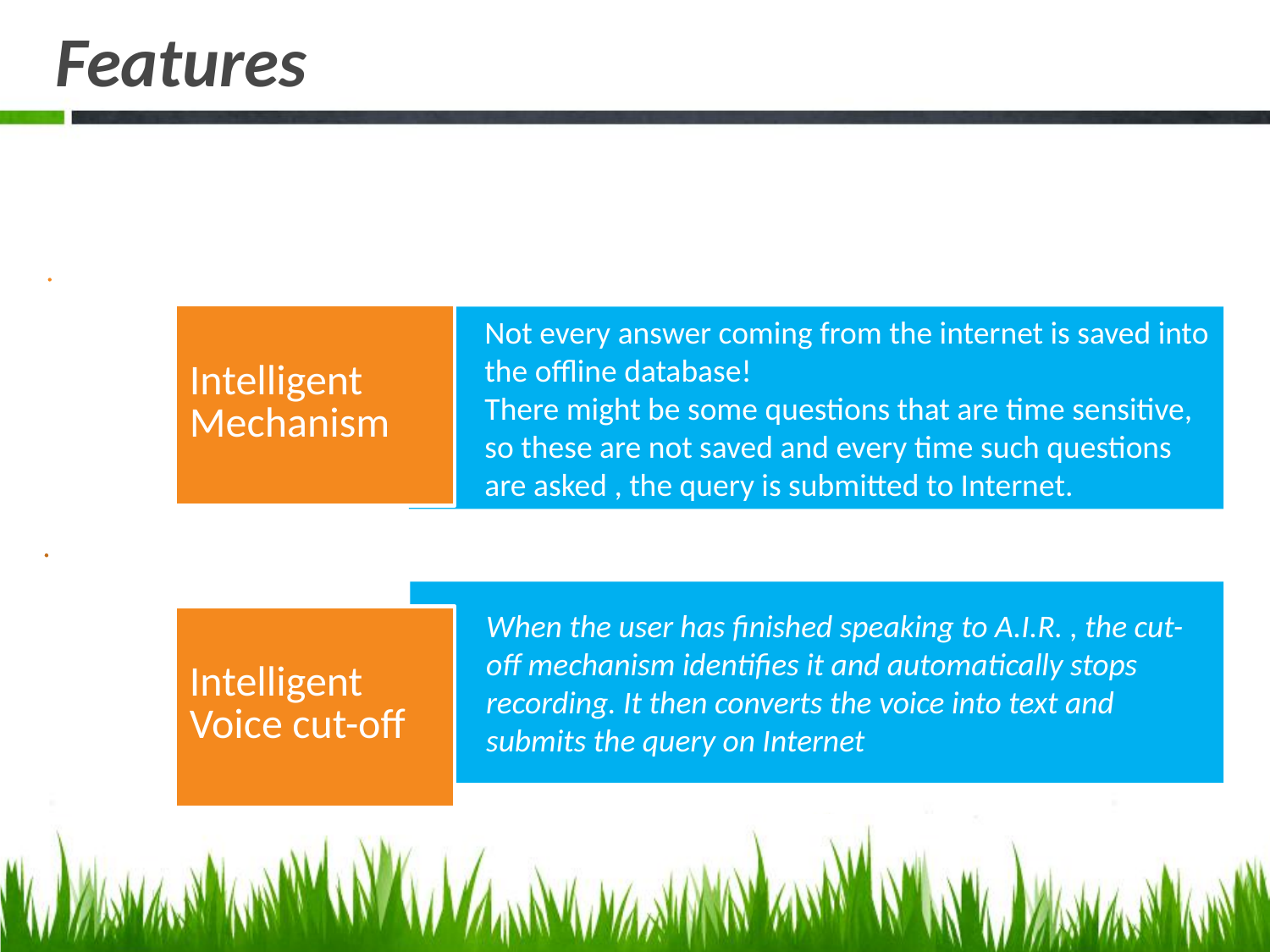

# Features
Intelligent Mechanism
Intelligent Voice cut-off
Not every answer coming from the internet is saved into the offline database!
There might be some questions that are time sensitive, so these are not saved and every time such questions are asked , the query is submitted to Internet.
When the user has finished speaking to A.I.R. , the cut-off mechanism identifies it and automatically stops recording. It then converts the voice into text and submits the query on Internet